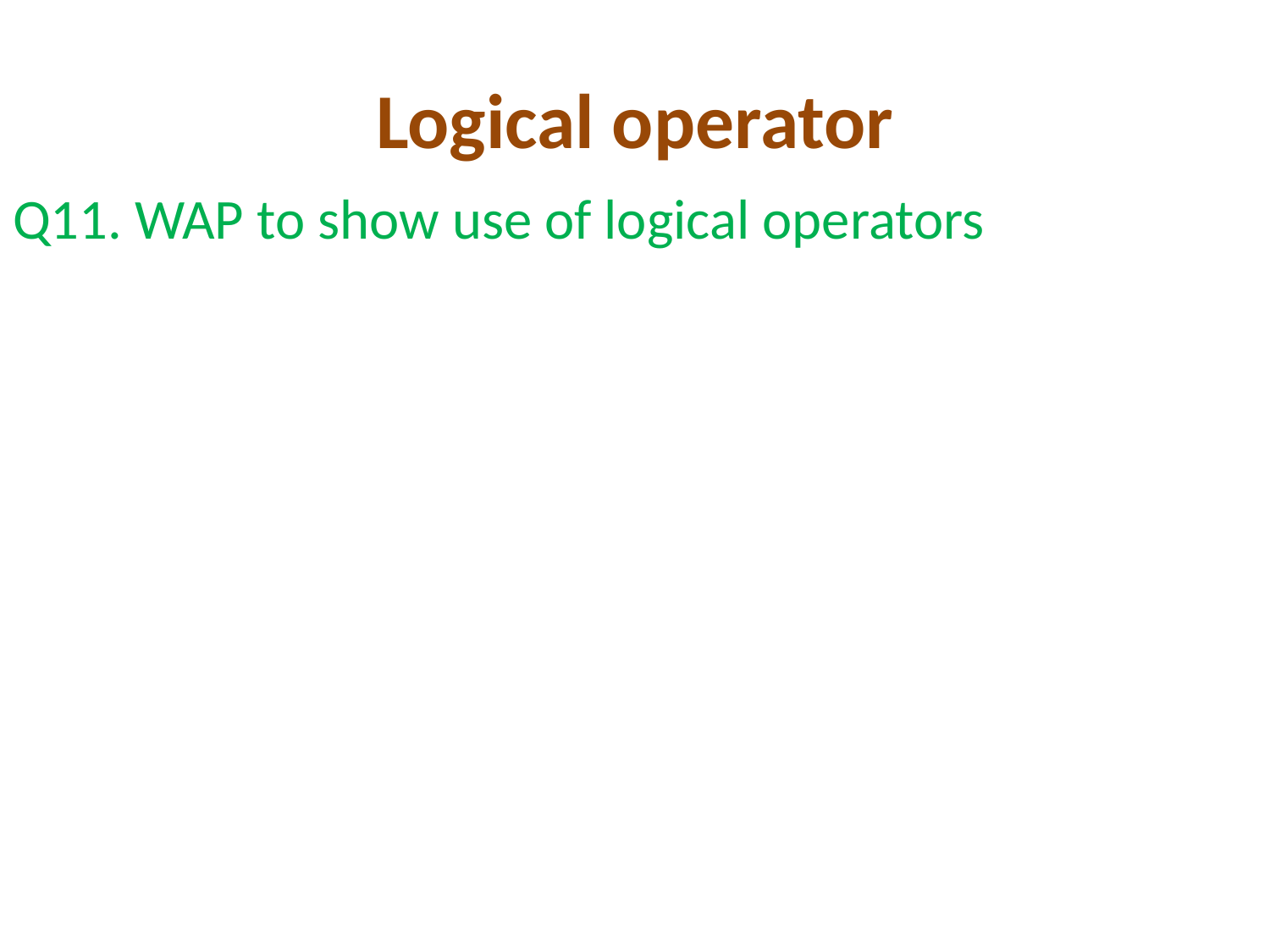

# Logical operator
Q11. WAP to show use of logical operators